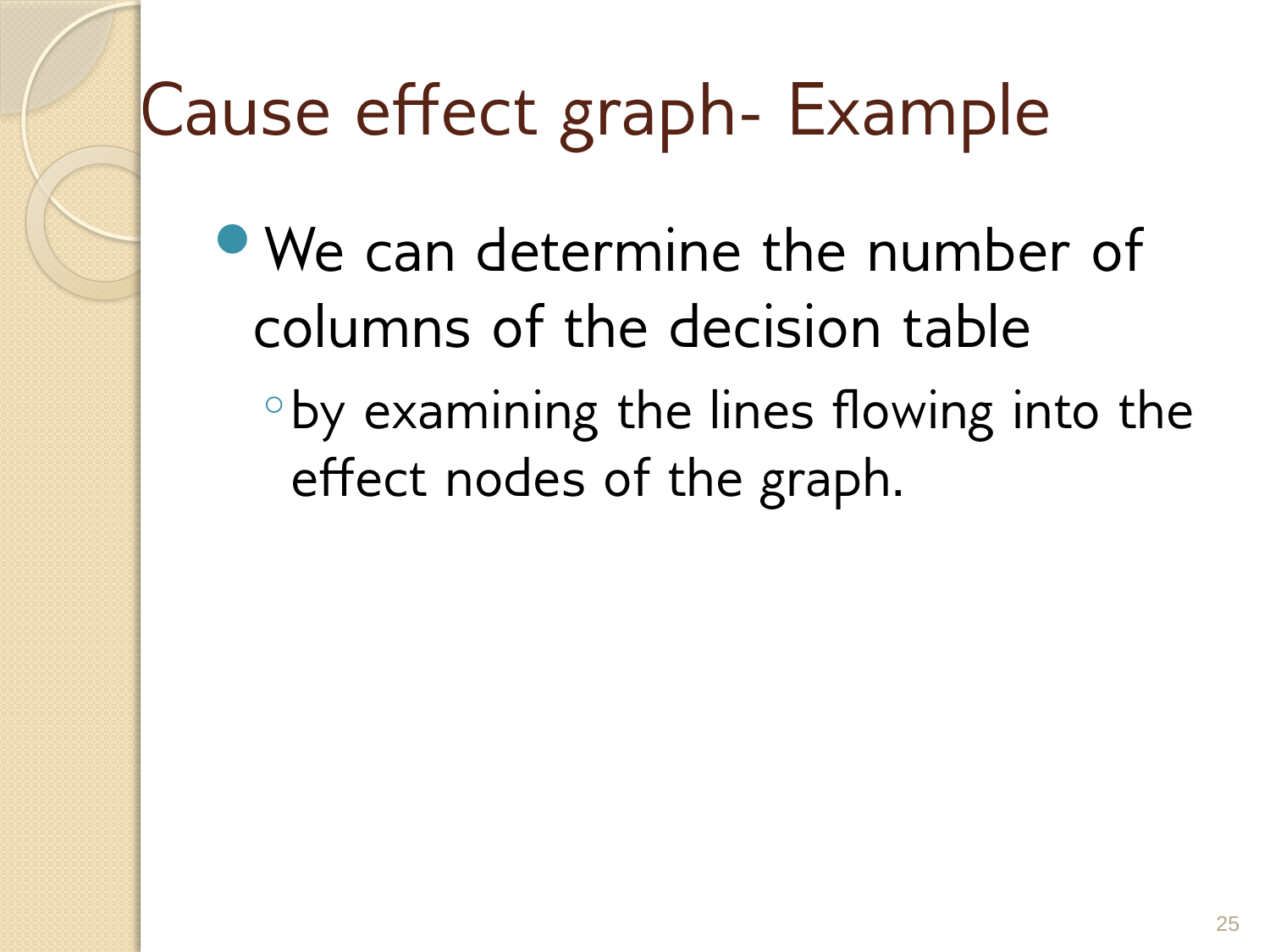

# Cause effect graph- Example
We can determine the number of columns of the decision table
by examining the lines flowing into the effect nodes of the graph.
25